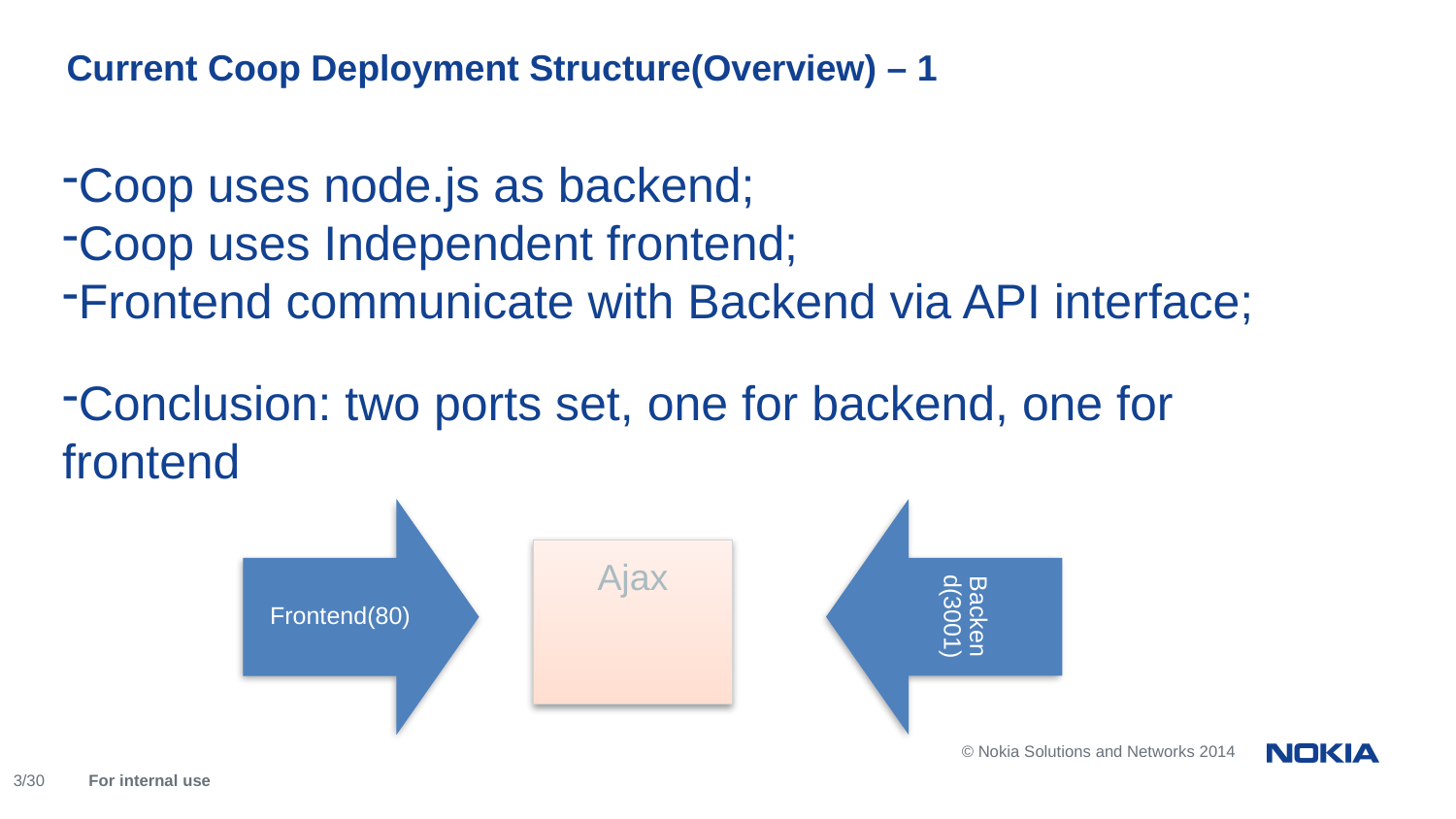

Current Coop Deployment Structure(Overview) – 1
Coop uses node.js as backend;
Coop uses Independent frontend;
Frontend communicate with Backend via API interface;

Conclusion: two ports set, one for backend, one for frontend
Backend(3001)
Frontend(80)
Ajax